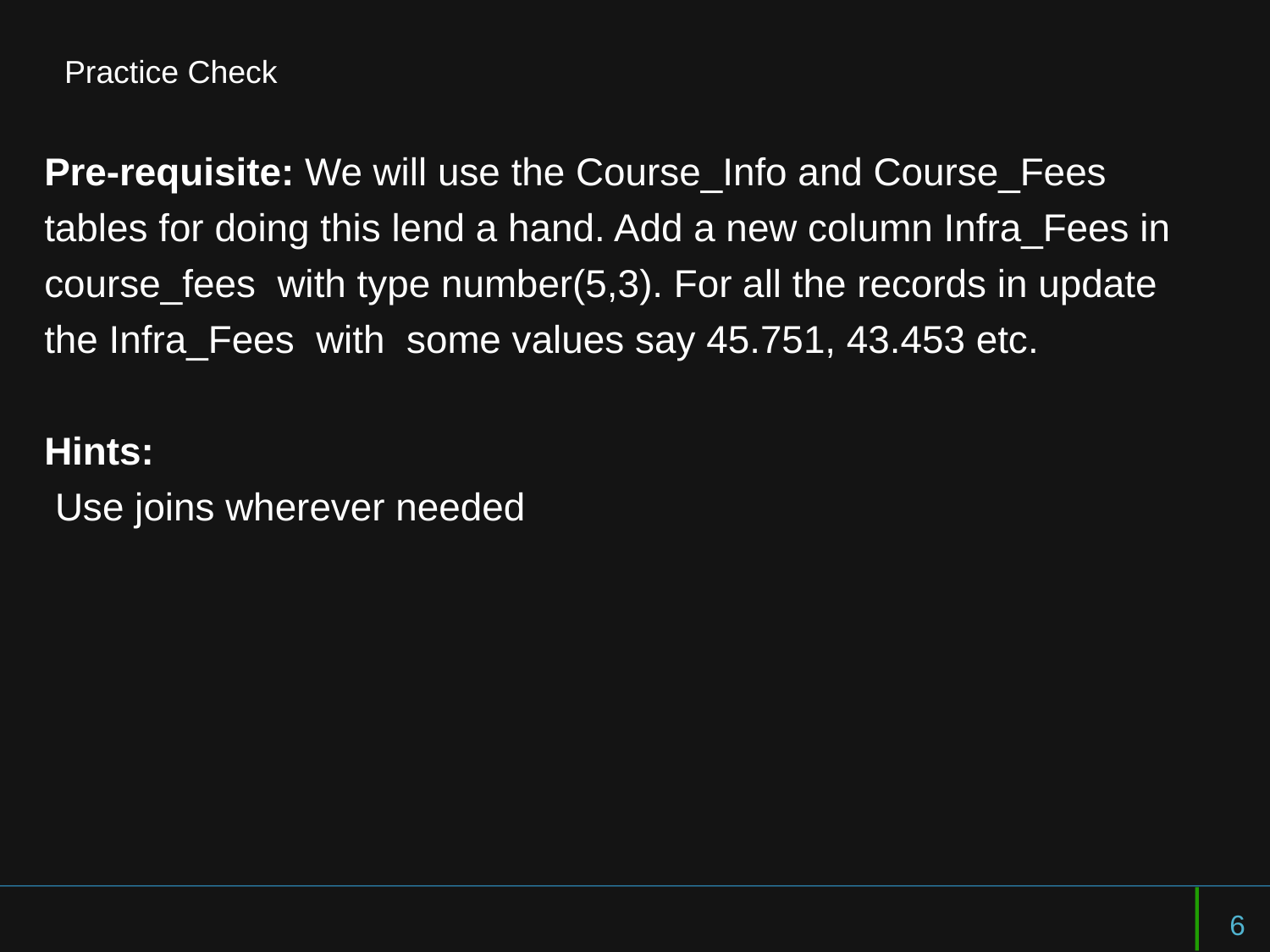

# Practice Check
Pre-requisite: We will use the Course_Info and Course_Fees   tables for doing this lend a hand. Add a new column Infra_Fees in course_fees  with type number(5,3). For all the records in update the Infra_Fees  with  some values say 45.751, 43.453 etc.

Hints:
 Use joins wherever needed

6